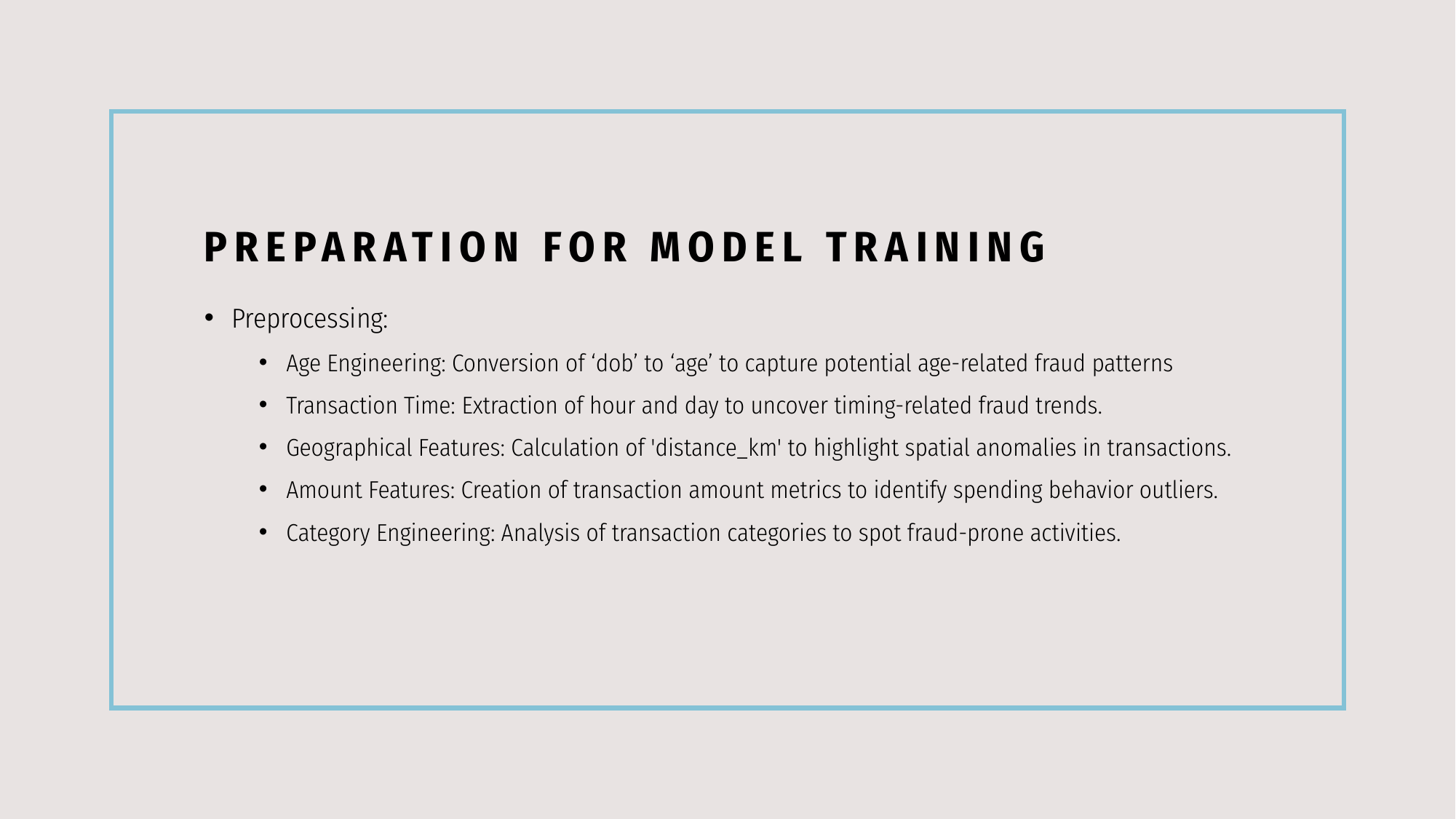

# Preparation for model training
Preprocessing:
Age Engineering: Conversion of ‘dob’ to ‘age’ to capture potential age-related fraud patterns
Transaction Time: Extraction of hour and day to uncover timing-related fraud trends.
Geographical Features: Calculation of 'distance_km' to highlight spatial anomalies in transactions.
Amount Features: Creation of transaction amount metrics to identify spending behavior outliers.
Category Engineering: Analysis of transaction categories to spot fraud-prone activities.